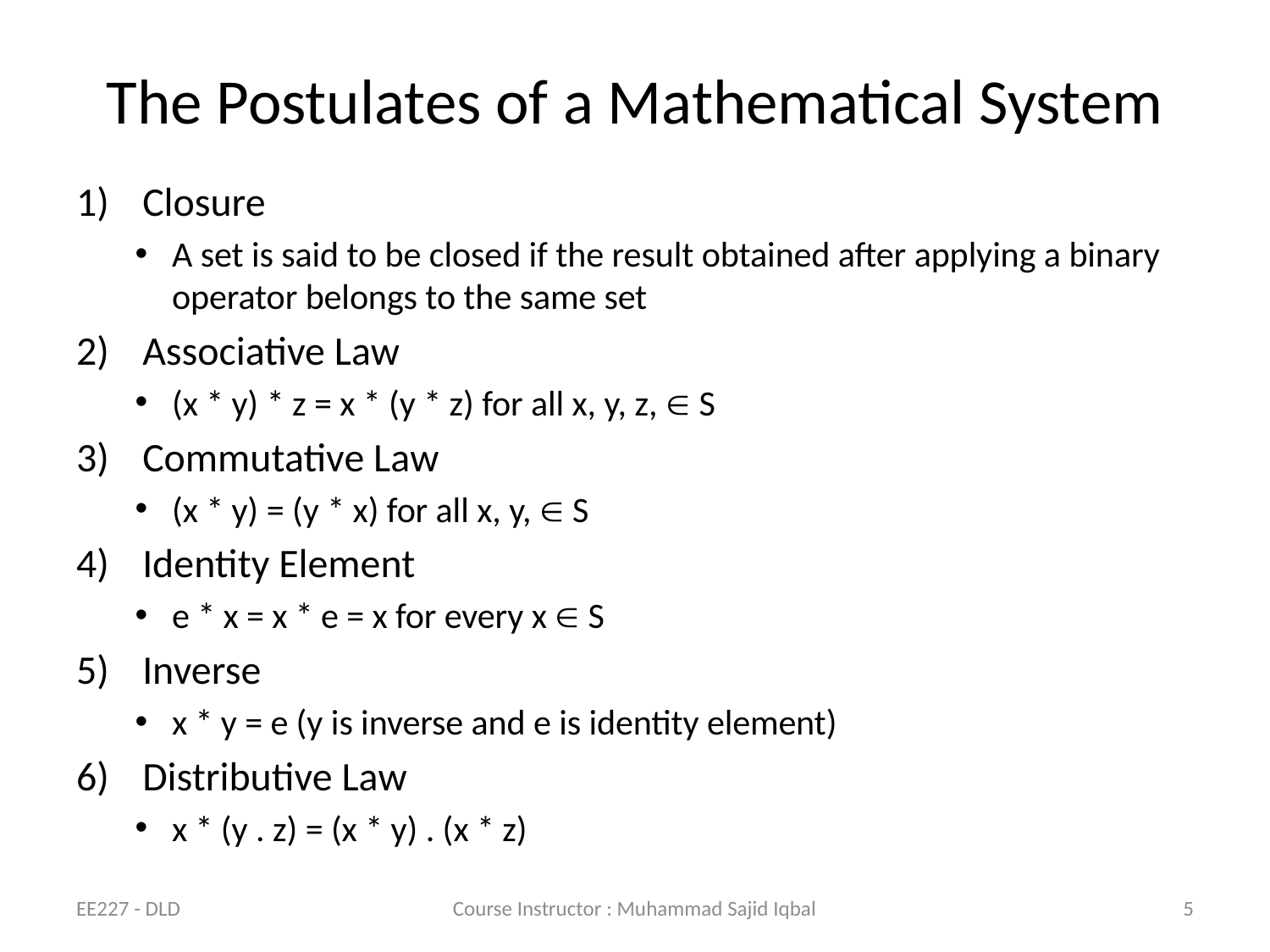

# The Postulates of a Mathematical System
Closure
A set is said to be closed if the result obtained after applying a binary operator belongs to the same set
Associative Law
(x * y) * z = x * (y * z) for all x, y, z, ∈ S
Commutative Law
(x * y) = (y * x) for all x, y, ∈ S
Identity Element
e * x = x * e = x for every x ∈ S
Inverse
x * y = e (y is inverse and e is identity element)
Distributive Law
x * (y . z) = (x * y) . (x * z)
EE227 - DLD
Course Instructor : Muhammad Sajid Iqbal
5